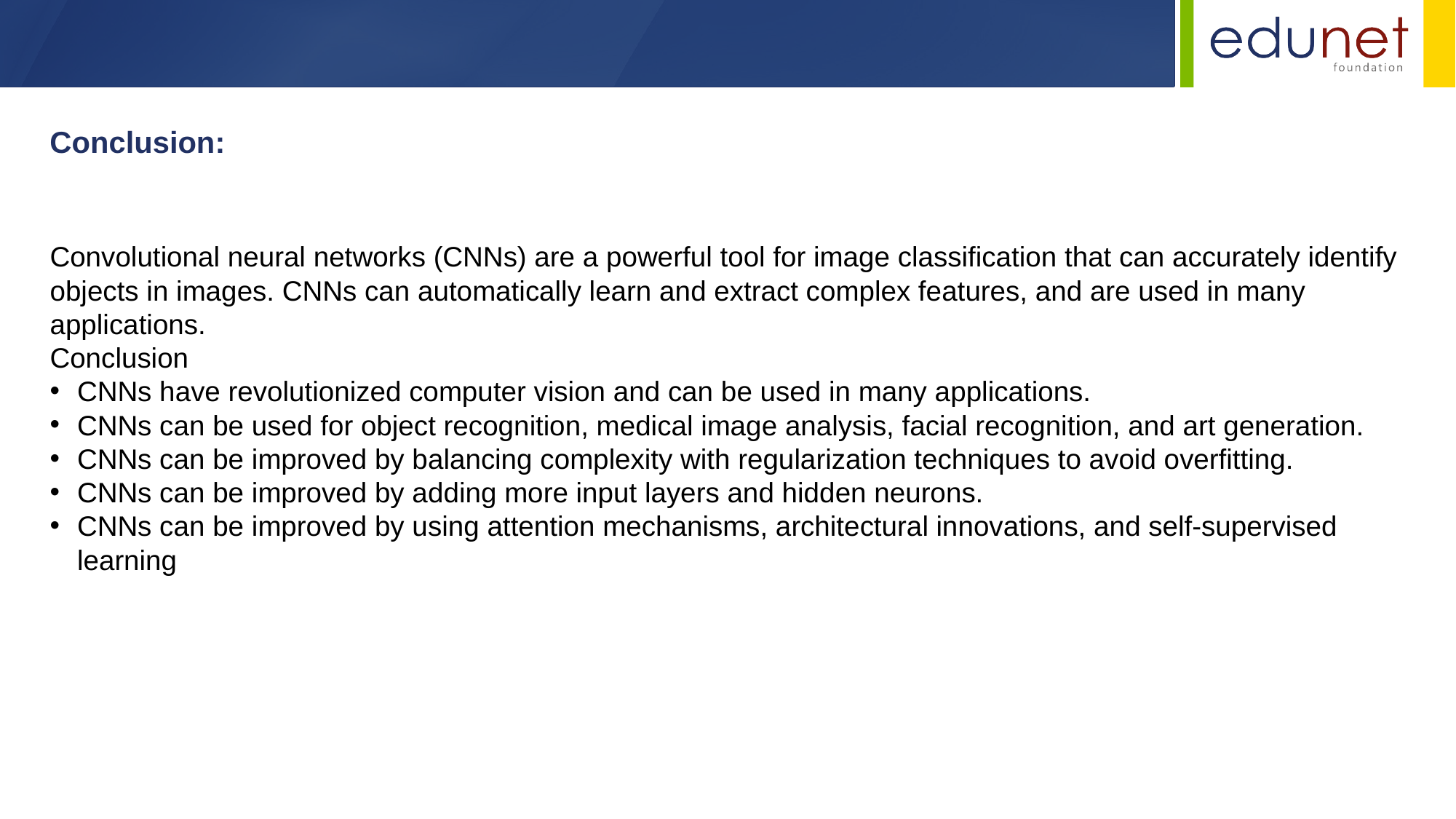

Conclusion:
Convolutional neural networks (CNNs) are a powerful tool for image classification that can accurately identify objects in images. CNNs can automatically learn and extract complex features, and are used in many applications.
Conclusion
CNNs have revolutionized computer vision and can be used in many applications.
CNNs can be used for object recognition, medical image analysis, facial recognition, and art generation.
CNNs can be improved by balancing complexity with regularization techniques to avoid overfitting.
CNNs can be improved by adding more input layers and hidden neurons.
CNNs can be improved by using attention mechanisms, architectural innovations, and self-supervised learning